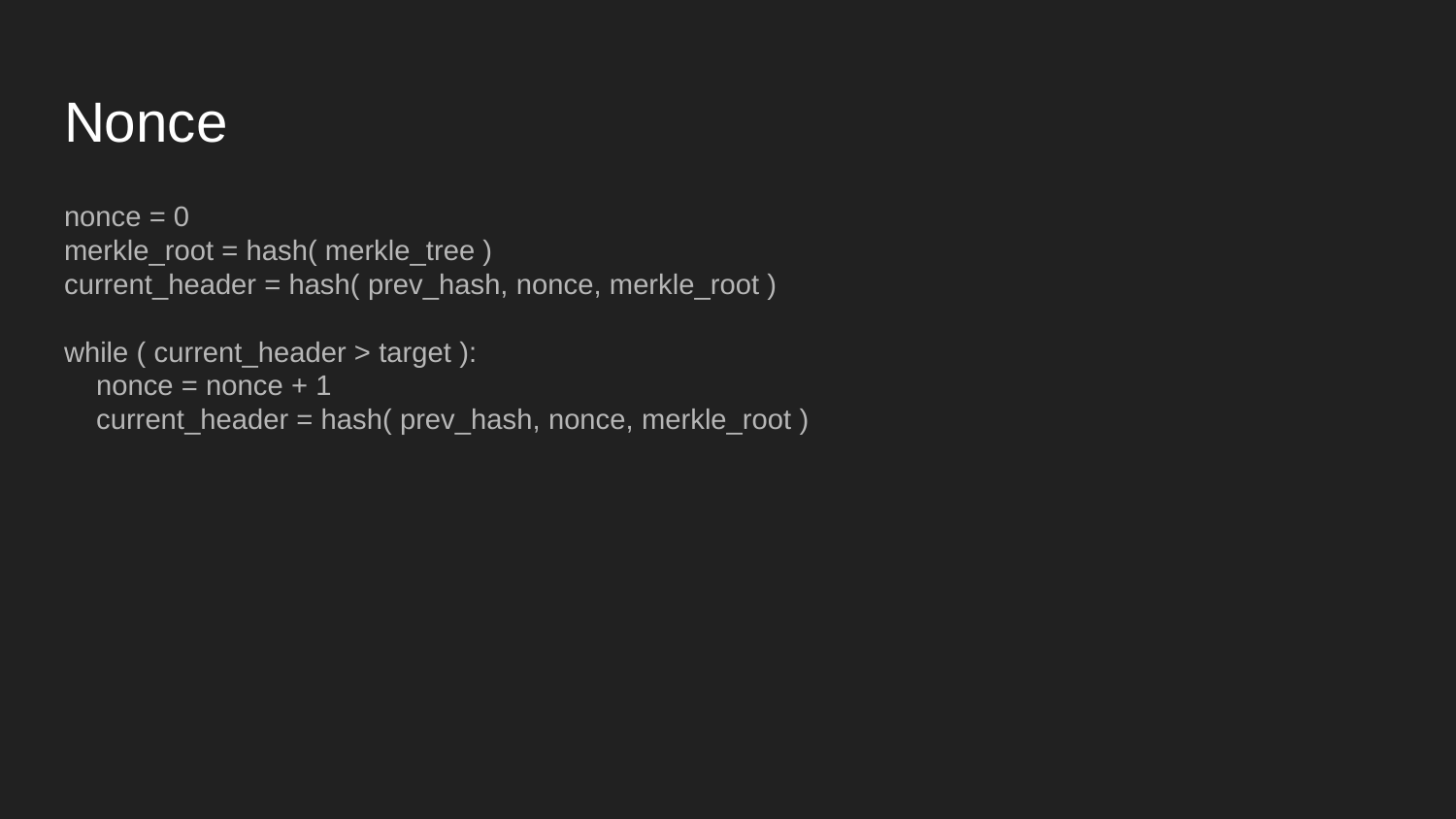

# Nonce
nonce = 0
merkle_root = hash( merkle_tree )
current_header = hash( prev_hash, nonce, merkle_root )

while ( current_header > target ):
    nonce = nonce + 1
    current_header = hash( prev_hash, nonce, merkle_root )